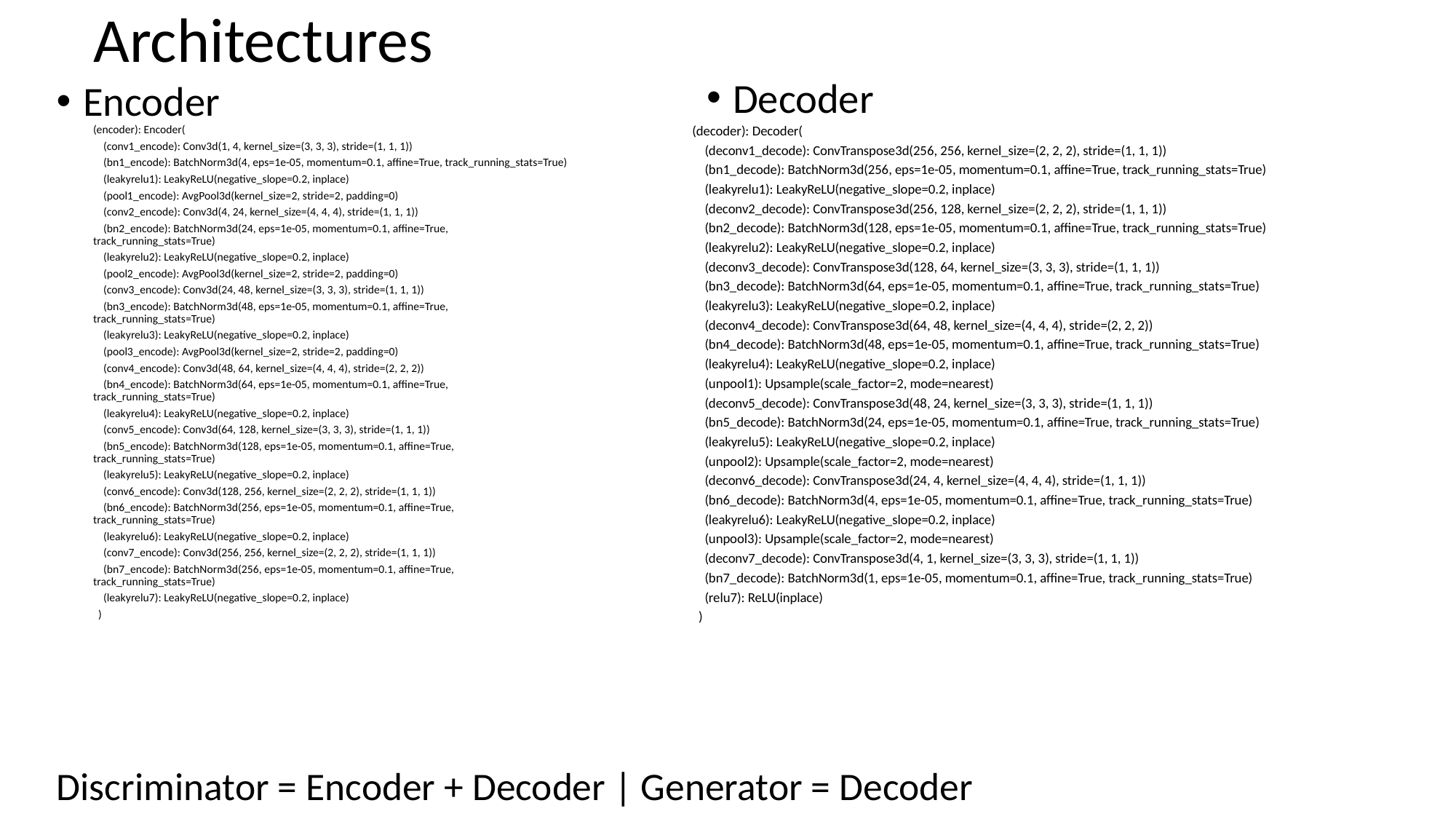

# Architectures
Decoder
Encoder
(encoder): Encoder(
    (conv1_encode): Conv3d(1, 4, kernel_size=(3, 3, 3), stride=(1, 1, 1))
    (bn1_encode): BatchNorm3d(4, eps=1e-05, momentum=0.1, affine=True, track_running_stats=True)
    (leakyrelu1): LeakyReLU(negative_slope=0.2, inplace)
    (pool1_encode): AvgPool3d(kernel_size=2, stride=2, padding=0)
    (conv2_encode): Conv3d(4, 24, kernel_size=(4, 4, 4), stride=(1, 1, 1))
    (bn2_encode): BatchNorm3d(24, eps=1e-05, momentum=0.1, affine=True, track_running_stats=True)
    (leakyrelu2): LeakyReLU(negative_slope=0.2, inplace)
    (pool2_encode): AvgPool3d(kernel_size=2, stride=2, padding=0)
    (conv3_encode): Conv3d(24, 48, kernel_size=(3, 3, 3), stride=(1, 1, 1))
    (bn3_encode): BatchNorm3d(48, eps=1e-05, momentum=0.1, affine=True, track_running_stats=True)
    (leakyrelu3): LeakyReLU(negative_slope=0.2, inplace)
    (pool3_encode): AvgPool3d(kernel_size=2, stride=2, padding=0)
    (conv4_encode): Conv3d(48, 64, kernel_size=(4, 4, 4), stride=(2, 2, 2))
    (bn4_encode): BatchNorm3d(64, eps=1e-05, momentum=0.1, affine=True, track_running_stats=True)
    (leakyrelu4): LeakyReLU(negative_slope=0.2, inplace)
    (conv5_encode): Conv3d(64, 128, kernel_size=(3, 3, 3), stride=(1, 1, 1))
    (bn5_encode): BatchNorm3d(128, eps=1e-05, momentum=0.1, affine=True, track_running_stats=True)
    (leakyrelu5): LeakyReLU(negative_slope=0.2, inplace)
    (conv6_encode): Conv3d(128, 256, kernel_size=(2, 2, 2), stride=(1, 1, 1))
    (bn6_encode): BatchNorm3d(256, eps=1e-05, momentum=0.1, affine=True, track_running_stats=True)
    (leakyrelu6): LeakyReLU(negative_slope=0.2, inplace)
    (conv7_encode): Conv3d(256, 256, kernel_size=(2, 2, 2), stride=(1, 1, 1))
    (bn7_encode): BatchNorm3d(256, eps=1e-05, momentum=0.1, affine=True, track_running_stats=True)
    (leakyrelu7): LeakyReLU(negative_slope=0.2, inplace)
  )
(decoder): Decoder(
    (deconv1_decode): ConvTranspose3d(256, 256, kernel_size=(2, 2, 2), stride=(1, 1, 1))
    (bn1_decode): BatchNorm3d(256, eps=1e-05, momentum=0.1, affine=True, track_running_stats=True)
    (leakyrelu1): LeakyReLU(negative_slope=0.2, inplace)
    (deconv2_decode): ConvTranspose3d(256, 128, kernel_size=(2, 2, 2), stride=(1, 1, 1))
    (bn2_decode): BatchNorm3d(128, eps=1e-05, momentum=0.1, affine=True, track_running_stats=True)
    (leakyrelu2): LeakyReLU(negative_slope=0.2, inplace)
    (deconv3_decode): ConvTranspose3d(128, 64, kernel_size=(3, 3, 3), stride=(1, 1, 1))
    (bn3_decode): BatchNorm3d(64, eps=1e-05, momentum=0.1, affine=True, track_running_stats=True)
    (leakyrelu3): LeakyReLU(negative_slope=0.2, inplace)
    (deconv4_decode): ConvTranspose3d(64, 48, kernel_size=(4, 4, 4), stride=(2, 2, 2))
    (bn4_decode): BatchNorm3d(48, eps=1e-05, momentum=0.1, affine=True, track_running_stats=True)
    (leakyrelu4): LeakyReLU(negative_slope=0.2, inplace)
    (unpool1): Upsample(scale_factor=2, mode=nearest)
    (deconv5_decode): ConvTranspose3d(48, 24, kernel_size=(3, 3, 3), stride=(1, 1, 1))
    (bn5_decode): BatchNorm3d(24, eps=1e-05, momentum=0.1, affine=True, track_running_stats=True)
    (leakyrelu5): LeakyReLU(negative_slope=0.2, inplace)
    (unpool2): Upsample(scale_factor=2, mode=nearest)
    (deconv6_decode): ConvTranspose3d(24, 4, kernel_size=(4, 4, 4), stride=(1, 1, 1))
    (bn6_decode): BatchNorm3d(4, eps=1e-05, momentum=0.1, affine=True, track_running_stats=True)
    (leakyrelu6): LeakyReLU(negative_slope=0.2, inplace)
    (unpool3): Upsample(scale_factor=2, mode=nearest)
    (deconv7_decode): ConvTranspose3d(4, 1, kernel_size=(3, 3, 3), stride=(1, 1, 1))
    (bn7_decode): BatchNorm3d(1, eps=1e-05, momentum=0.1, affine=True, track_running_stats=True)
    (relu7): ReLU(inplace)
  )
Discriminator = Encoder + Decoder | Generator = Decoder